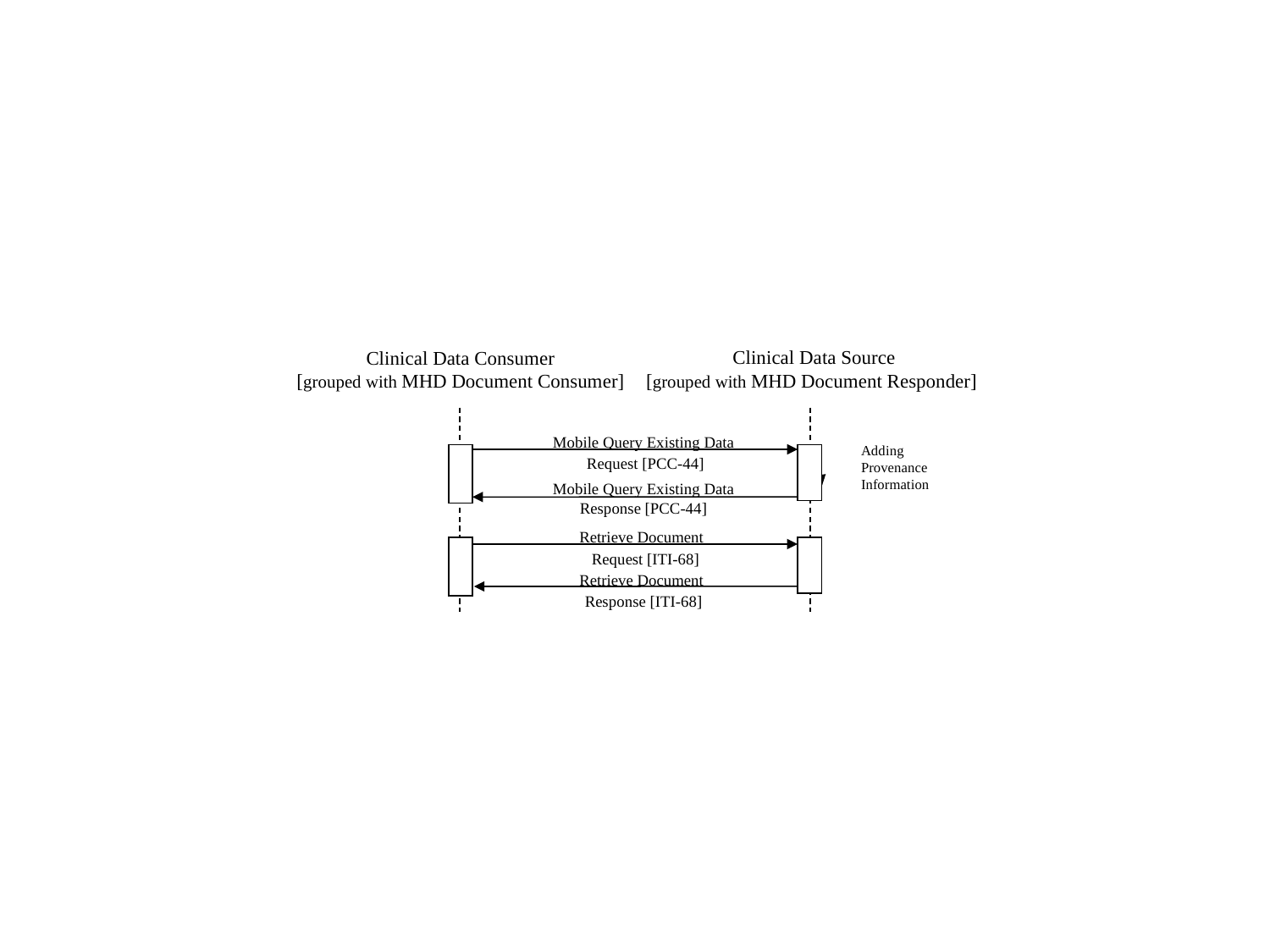

Clinical Data Source
[grouped with MHD Document Responder]
Clinical Data Consumer
[grouped with MHD Document Consumer]
Mobile Query Existing Data
 Request [PCC-44]
Adding Provenance Information

Mobile Query Existing Data
Response [PCC-44]
Retrieve Document
 Request [ITI-68]

Retrieve Document
Response [ITI-68]